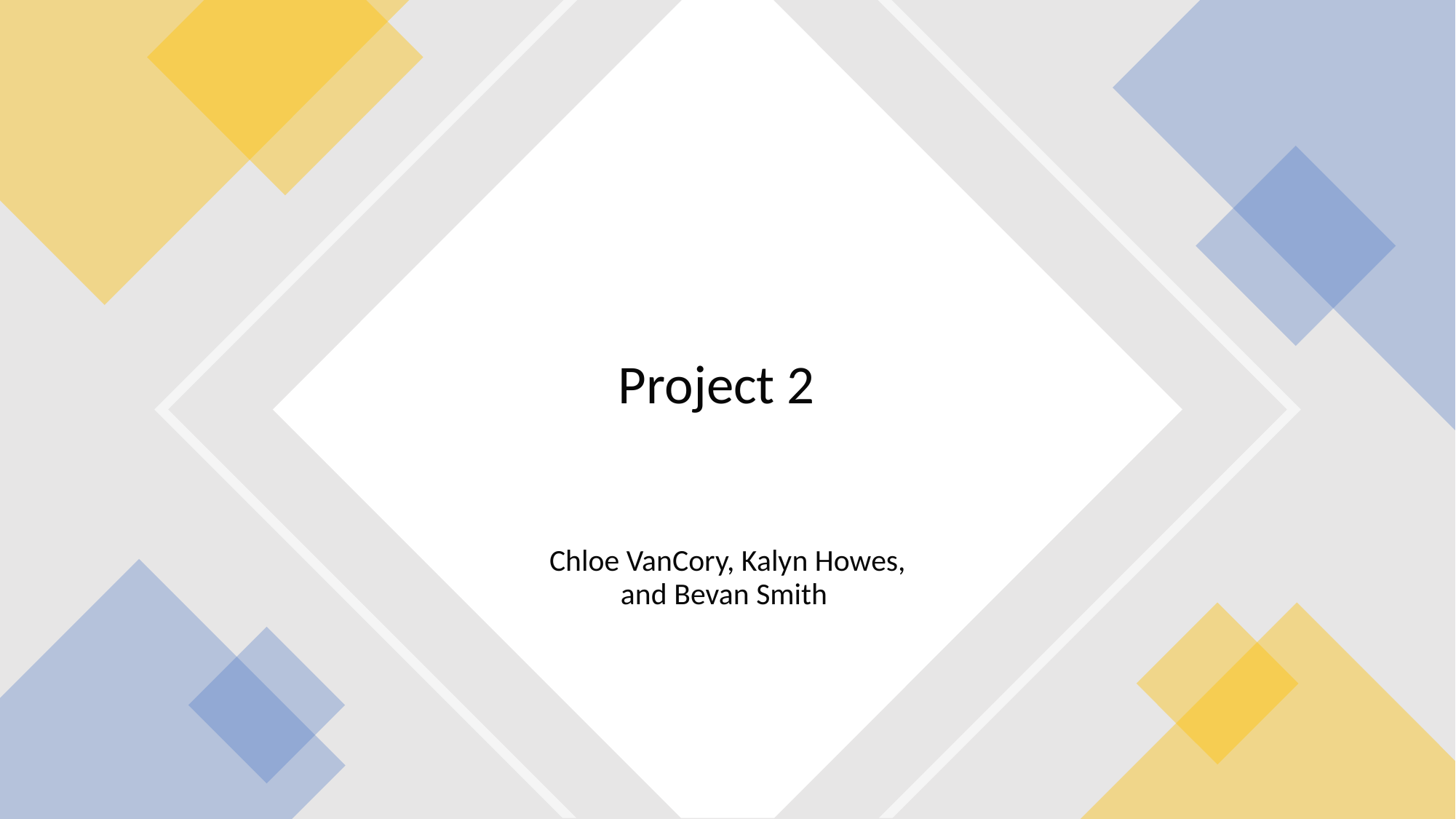

# Project 2
Chloe VanCory, Kalyn Howes, and Bevan Smith